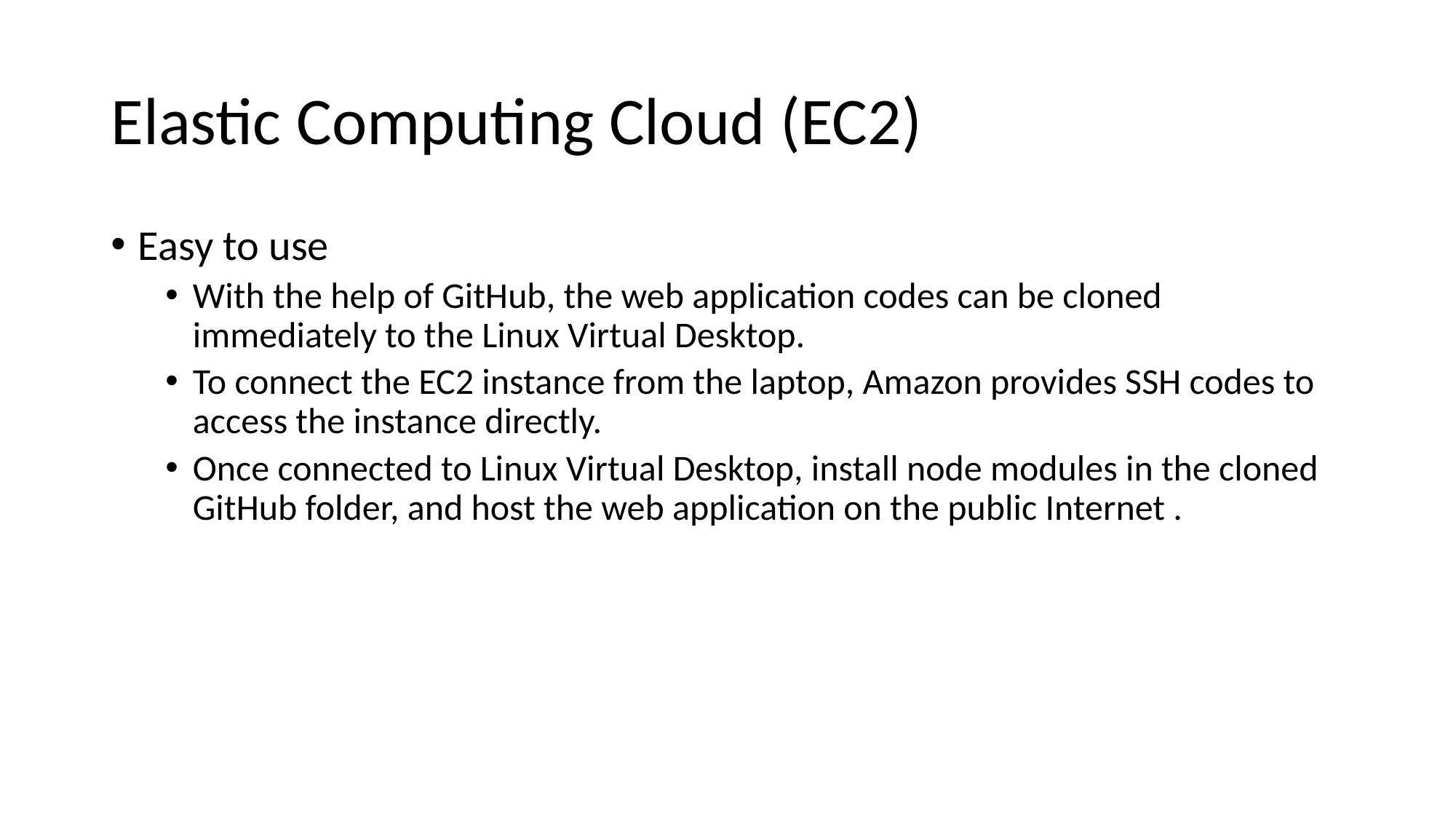

# Elastic Computing Cloud (EC2)
Easy to use
With the help of GitHub, the web application codes can be cloned immediately to the Linux Virtual Desktop.
To connect the EC2 instance from the laptop, Amazon provides SSH codes to access the instance directly.
Once connected to Linux Virtual Desktop, install node modules in the cloned GitHub folder, and host the web application on the public Internet .